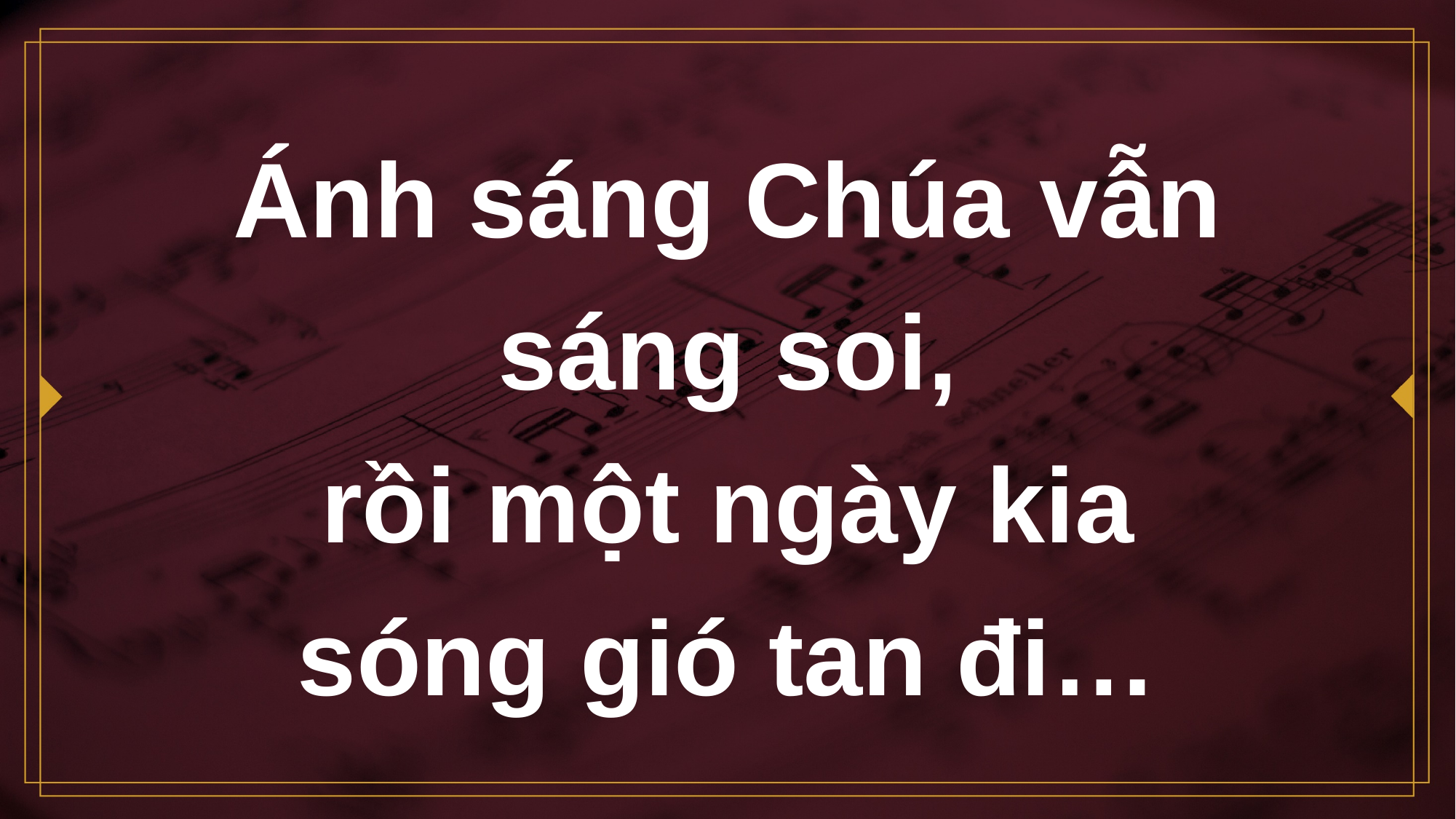

# Ánh sáng Chúa vẫn sáng soi,
rồi một ngày kia
 sóng gió tan đi…